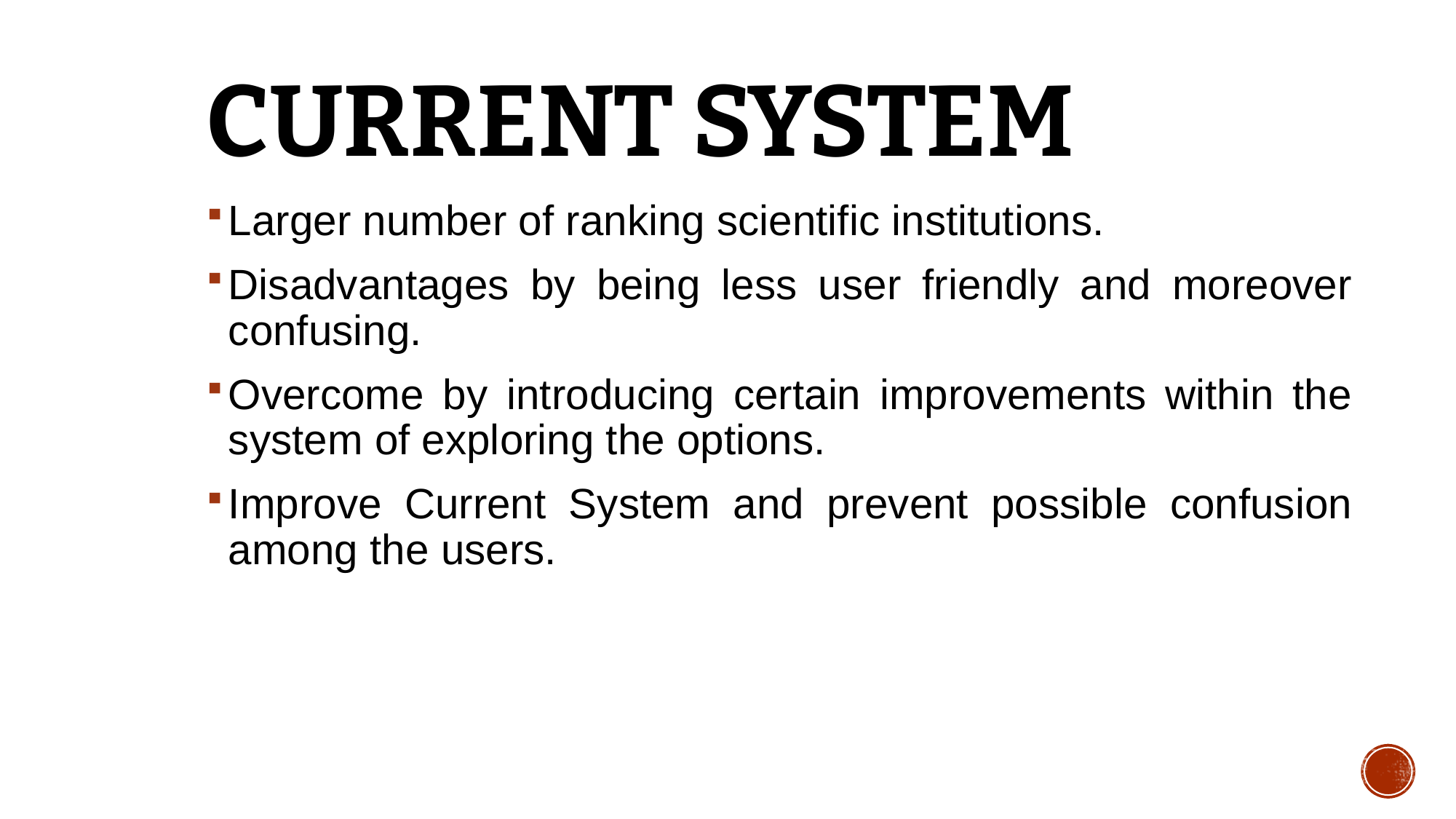

# Current System
Larger number of ranking scientific institutions.
Disadvantages by being less user friendly and moreover confusing.
Overcome by introducing certain improvements within the system of exploring the options.
Improve Current System and prevent possible confusion among the users.